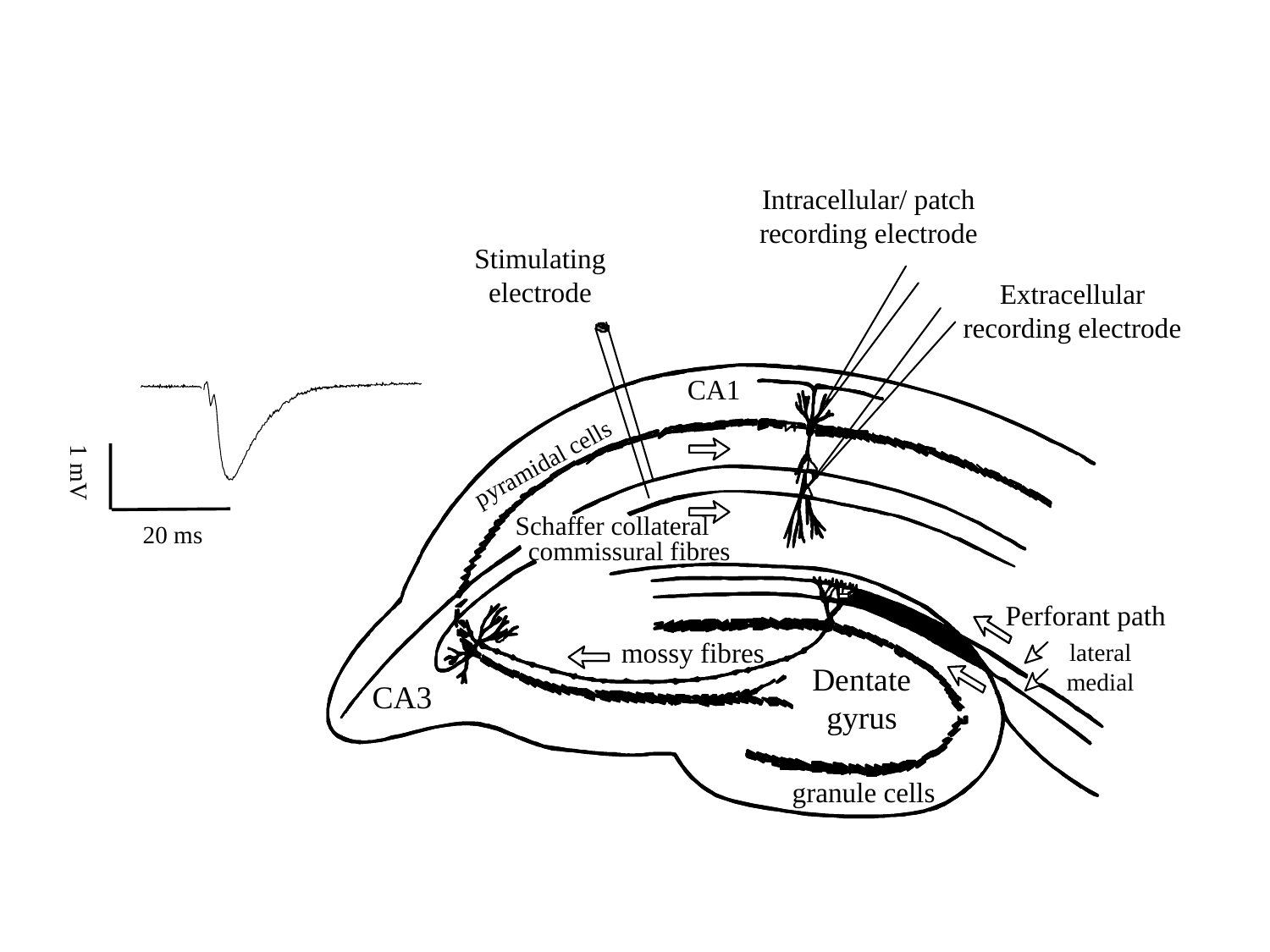

Intracellular/ patch
recording electrode
Stimulating
electrode

Extracellular
recording electrode

CA1

pyramidal cells

1 mV

Schaffer collateral

20 ms

commissural fibres

Perforant path

mossy fibres

lateral
medial

Dentate
gyrus

CA3

granule cells